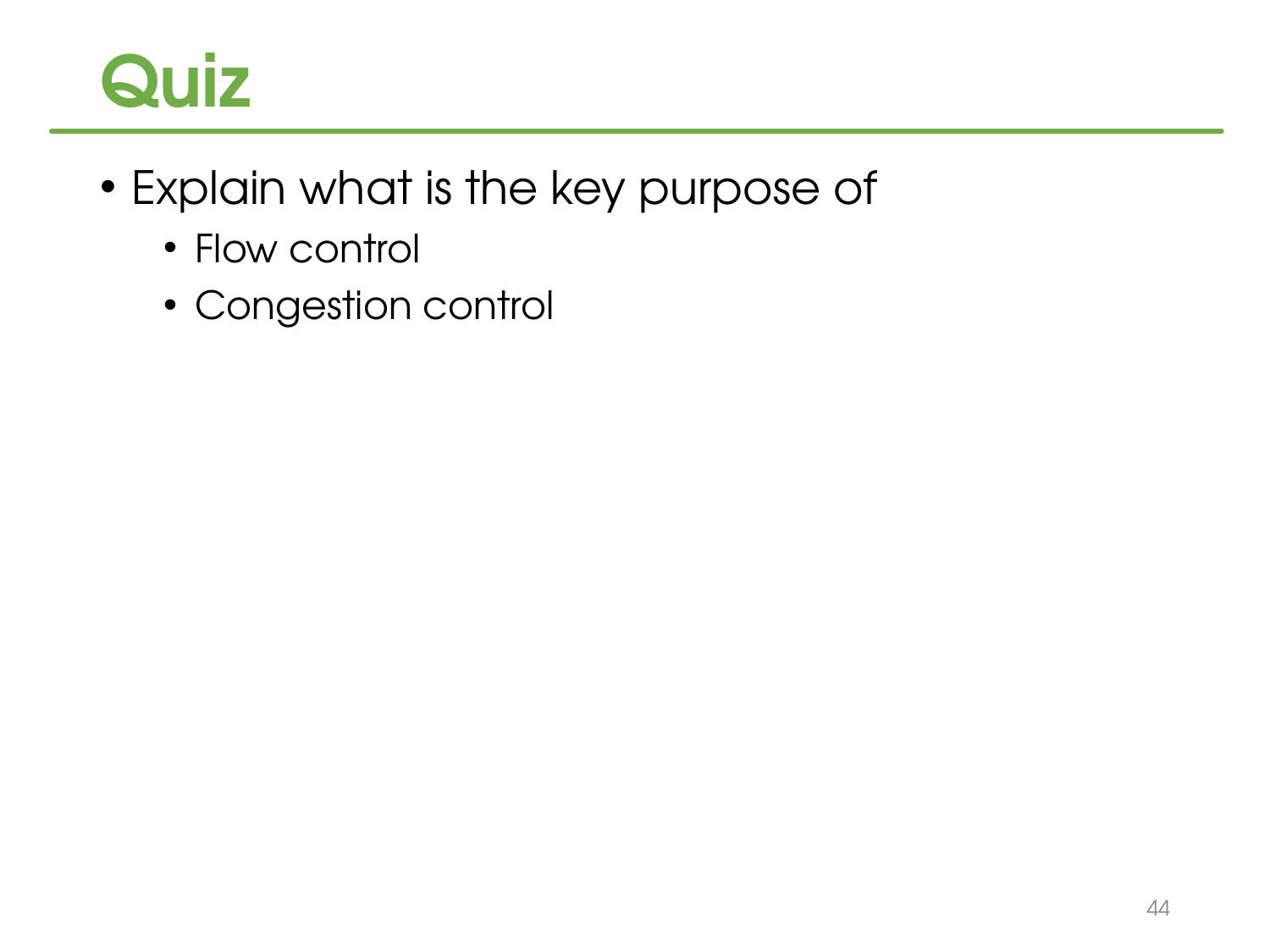

# Quiz
Explain what is the key purpose of
Flow control
Congestion control
44